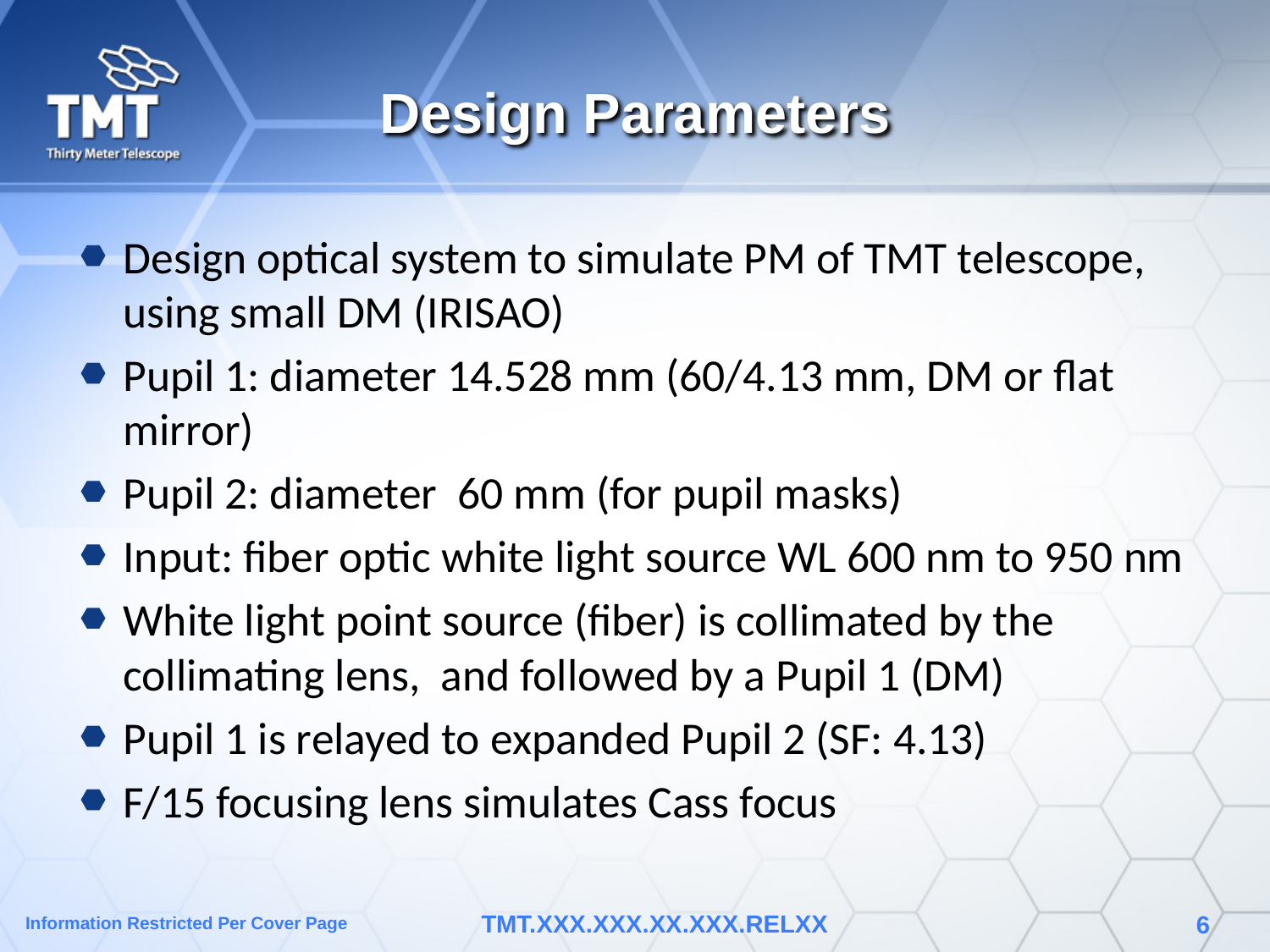

# Design Parameters
Design optical system to simulate PM of TMT telescope, using small DM (IRISAO)
Pupil 1: diameter 14.528 mm (60/4.13 mm, DM or flat mirror)
Pupil 2: diameter  60 mm (for pupil masks)
Input: fiber optic white light source WL 600 nm to 950 nm
White light point source (fiber) is collimated by the collimating lens,  and followed by a Pupil 1 (DM)
Pupil 1 is relayed to expanded Pupil 2 (SF: 4.13)
F/15 focusing lens simulates Cass focus